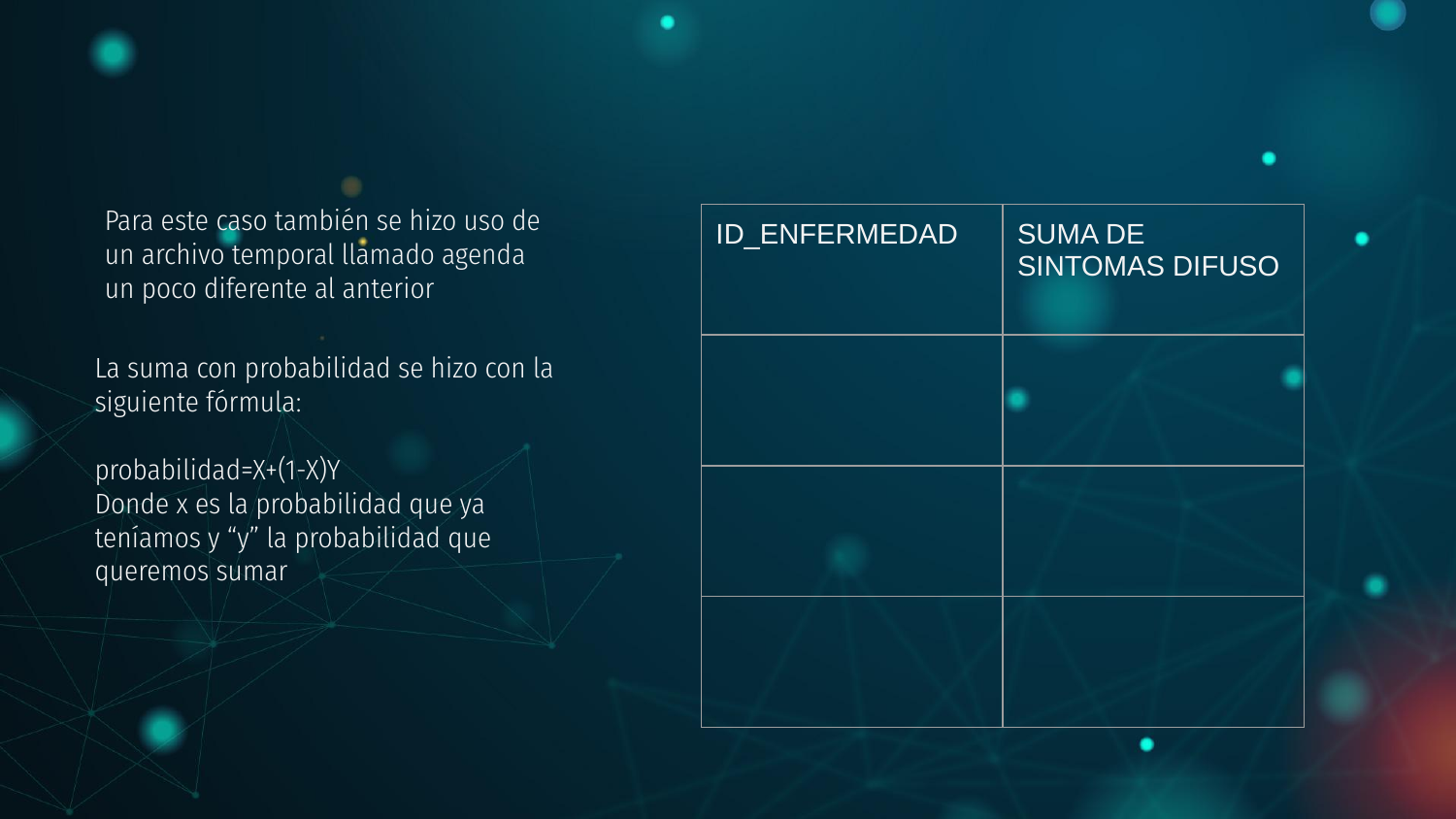

Para este caso también se hizo uso de un archivo temporal llamado agenda un poco diferente al anterior
| ID\_ENFERMEDAD | SUMA DE SINTOMAS DIFUSO |
| --- | --- |
|  |  |
|  |  |
|  |  |
La suma con probabilidad se hizo con la siguiente fórmula:

probabilidad=X+(1-X)Y
Donde x es la probabilidad que ya teníamos y “y” la probabilidad que queremos sumar